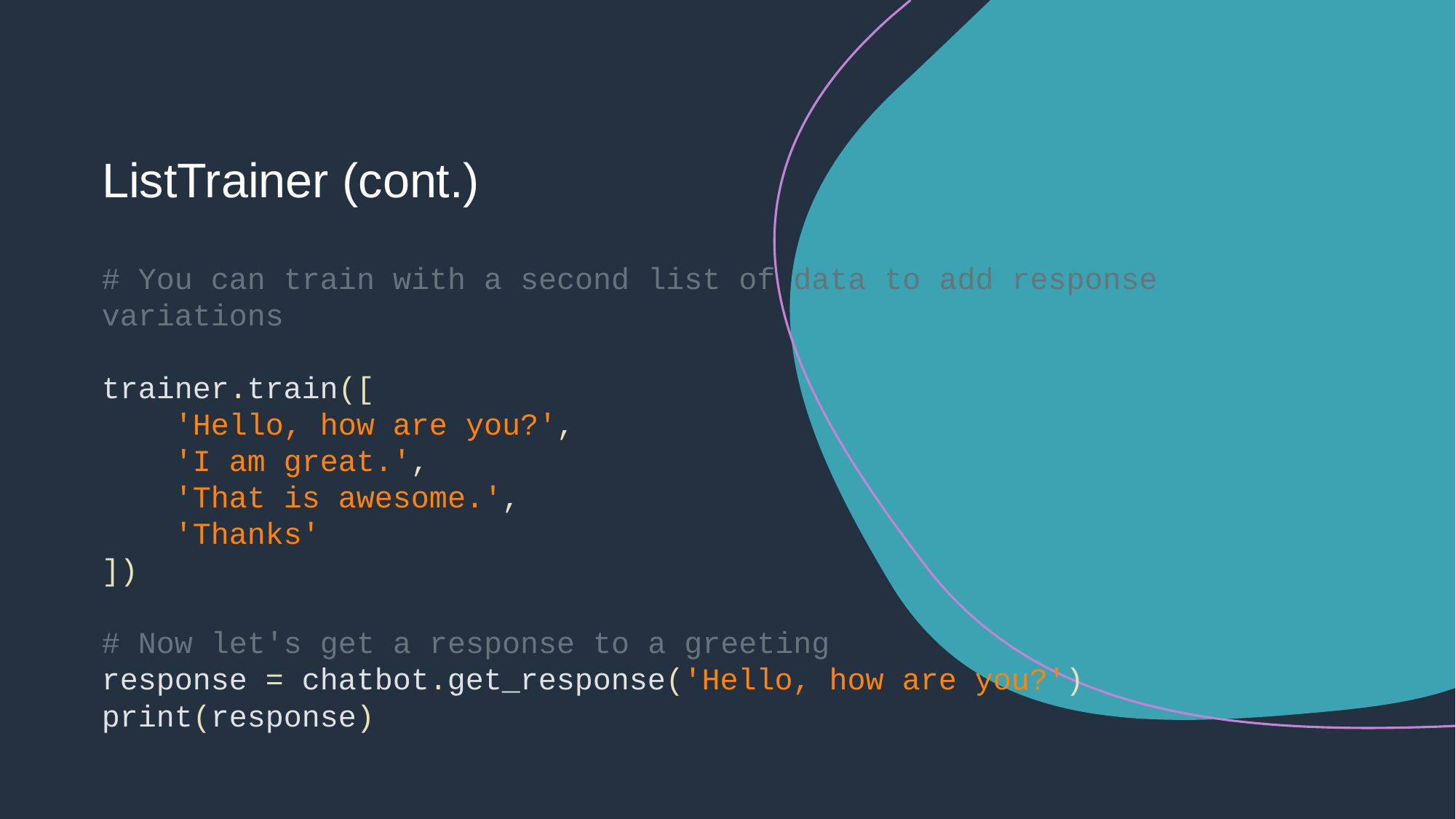

# ListTrainer (cont.)
# You can train with a second list of data to add response variations

trainer.train([
    'Hello, how are you?',
    'I am great.',
    'That is awesome.',
    'Thanks'
])

# Now let's get a response to a greeting
response = chatbot.get_response('Hello, how are you?')
print(response)